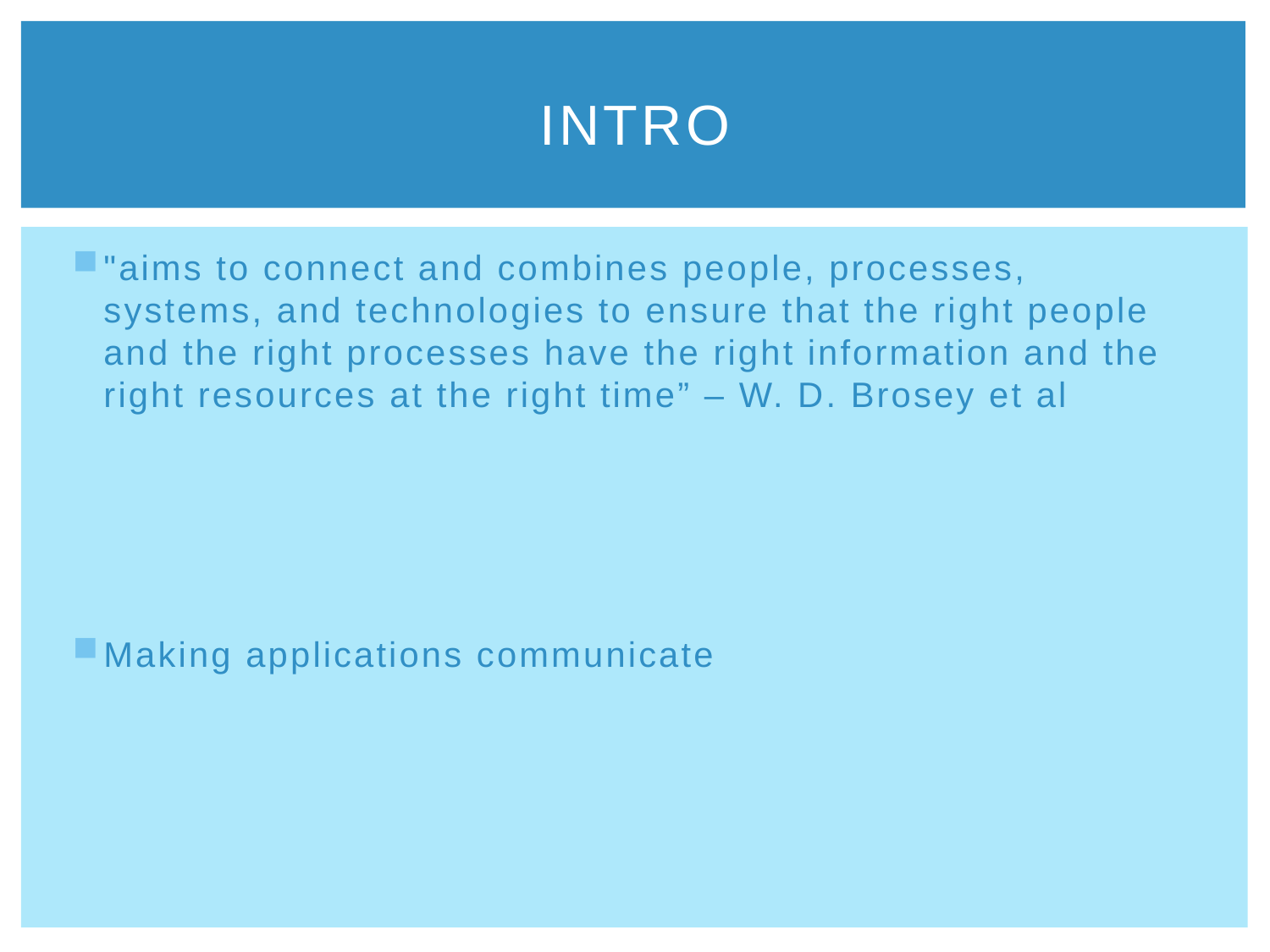

# Intro
"aims to connect and combines people, processes, systems, and technologies to ensure that the right people and the right processes have the right information and the right resources at the right time” – W. D. Brosey et al

Making applications communicate